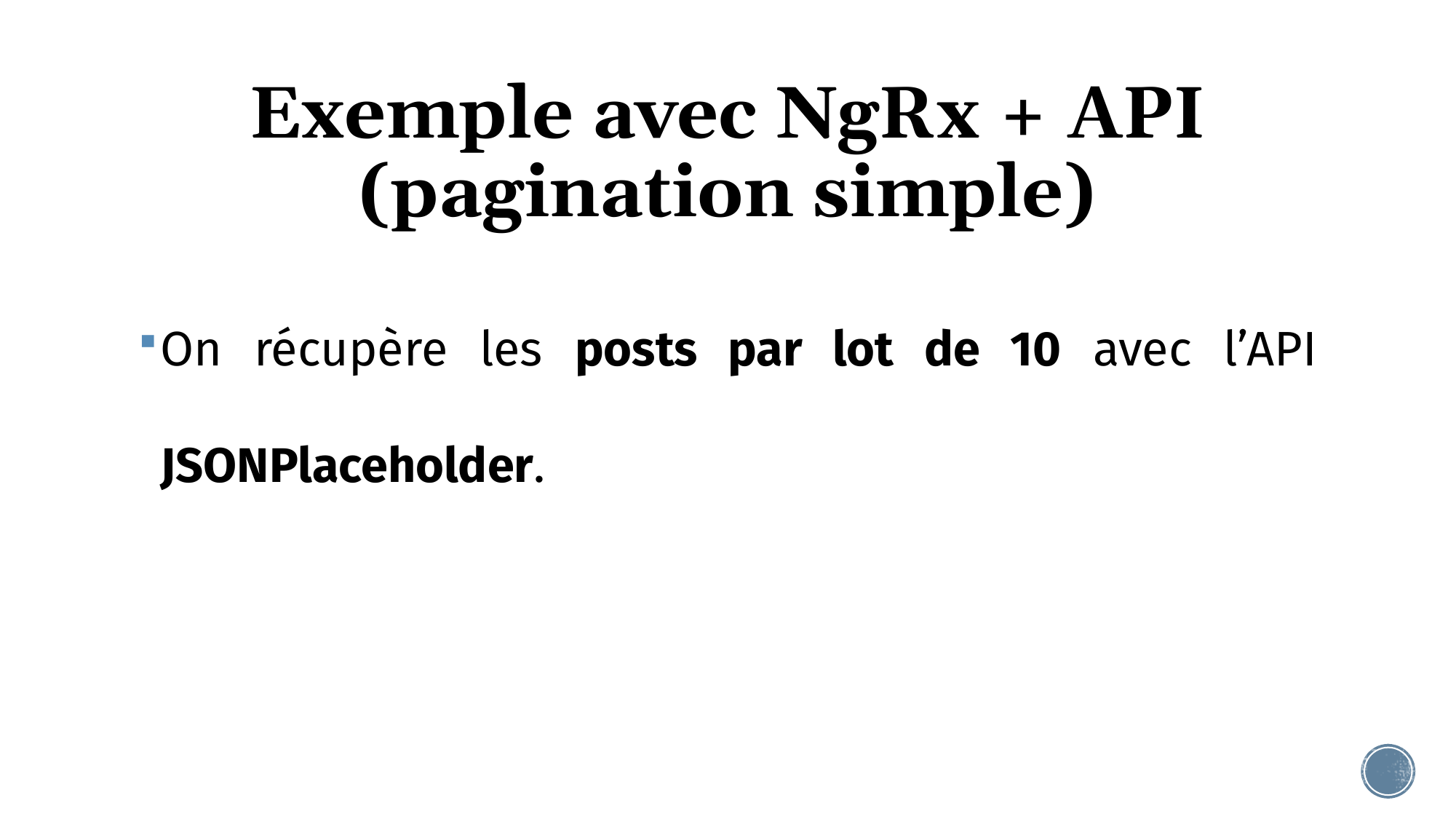

# Exemple avec NgRx + API (pagination simple)
On récupère les posts par lot de 10 avec l’API JSONPlaceholder.